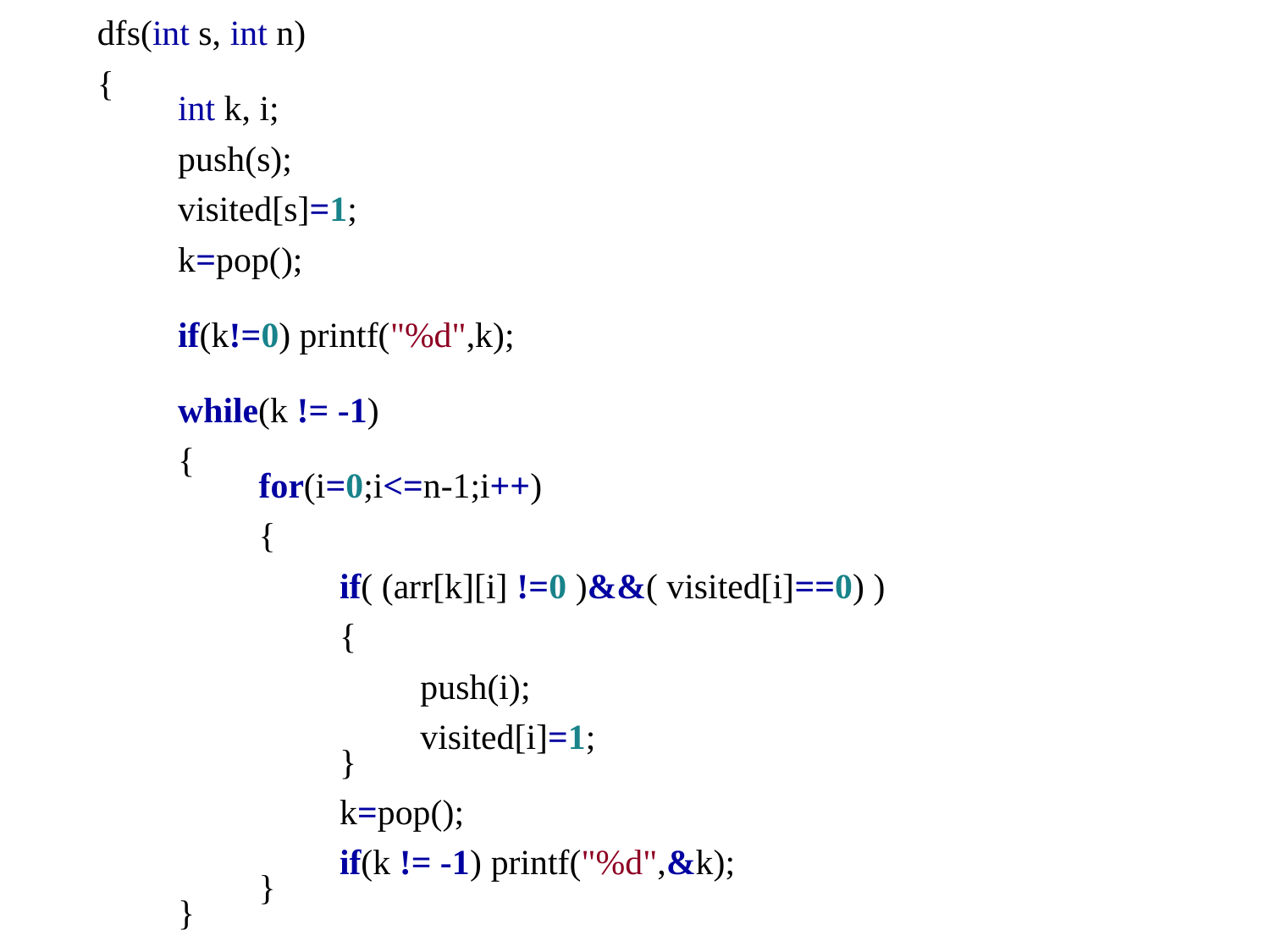

dfs(int s, int n)

{
	int k, i;

	push(s);

	visited[s]=1;

	k=pop();

	if(k!=0) printf("%d",k);

	while(k != -1)

	{
		for(i=0;i<=n-1;i++)

		{

			if( (arr[k][i] !=0 )&&( visited[i]==0) )

			{

				push(i);

				visited[i]=1;
			}

			k=pop();

			if(k != -1) printf("%d",&k);
		}
	}

}